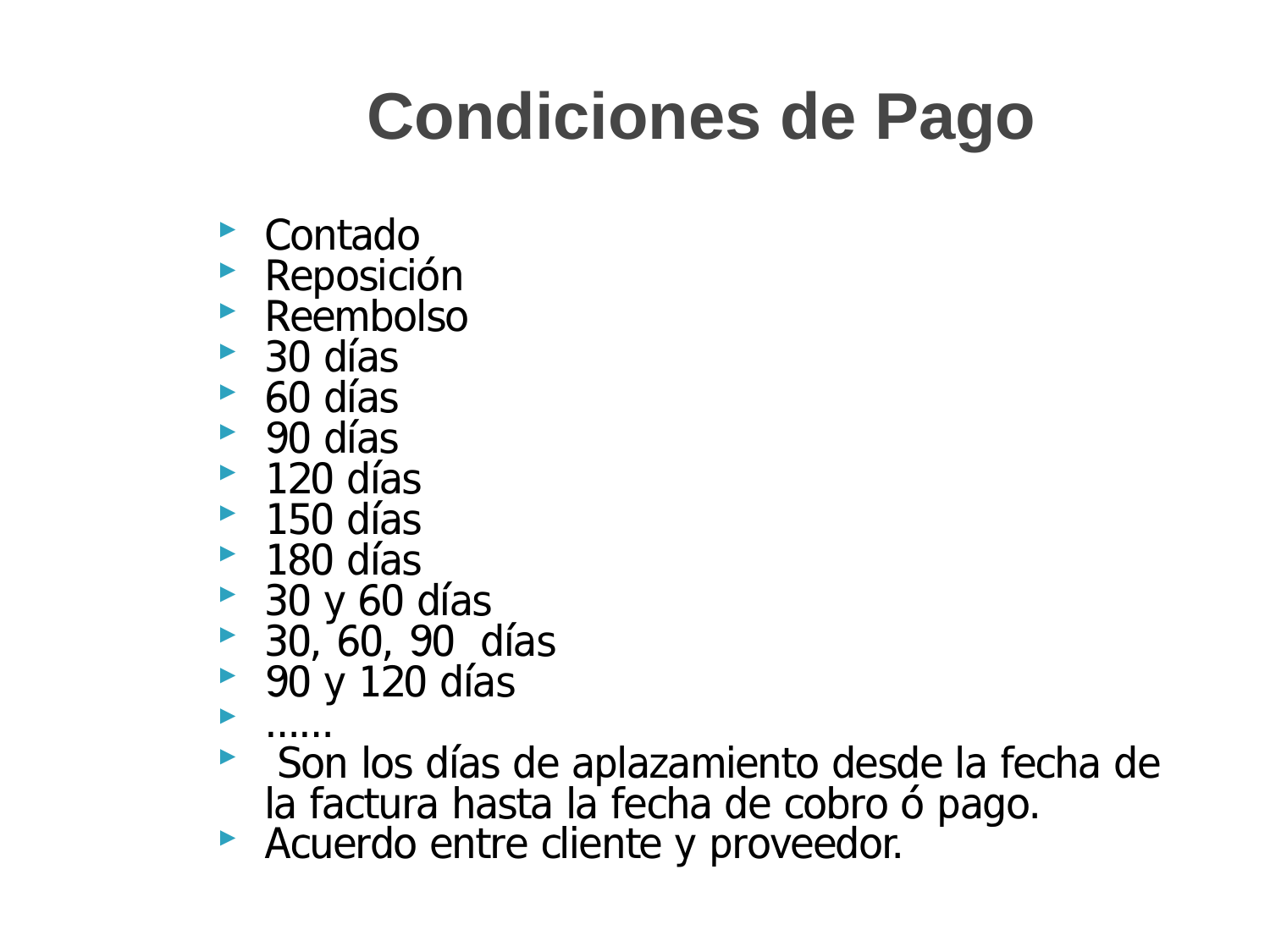

# Condiciones de Pago
Contado
Reposición
Reembolso
30 días
60 días
90 días
120 días
150 días
180 días
30 y 60 días
30, 60, 90  días
90 y 120 días
……
 Son los días de aplazamiento desde la fecha de la factura hasta la fecha de cobro ó pago.
Acuerdo entre cliente y proveedor.